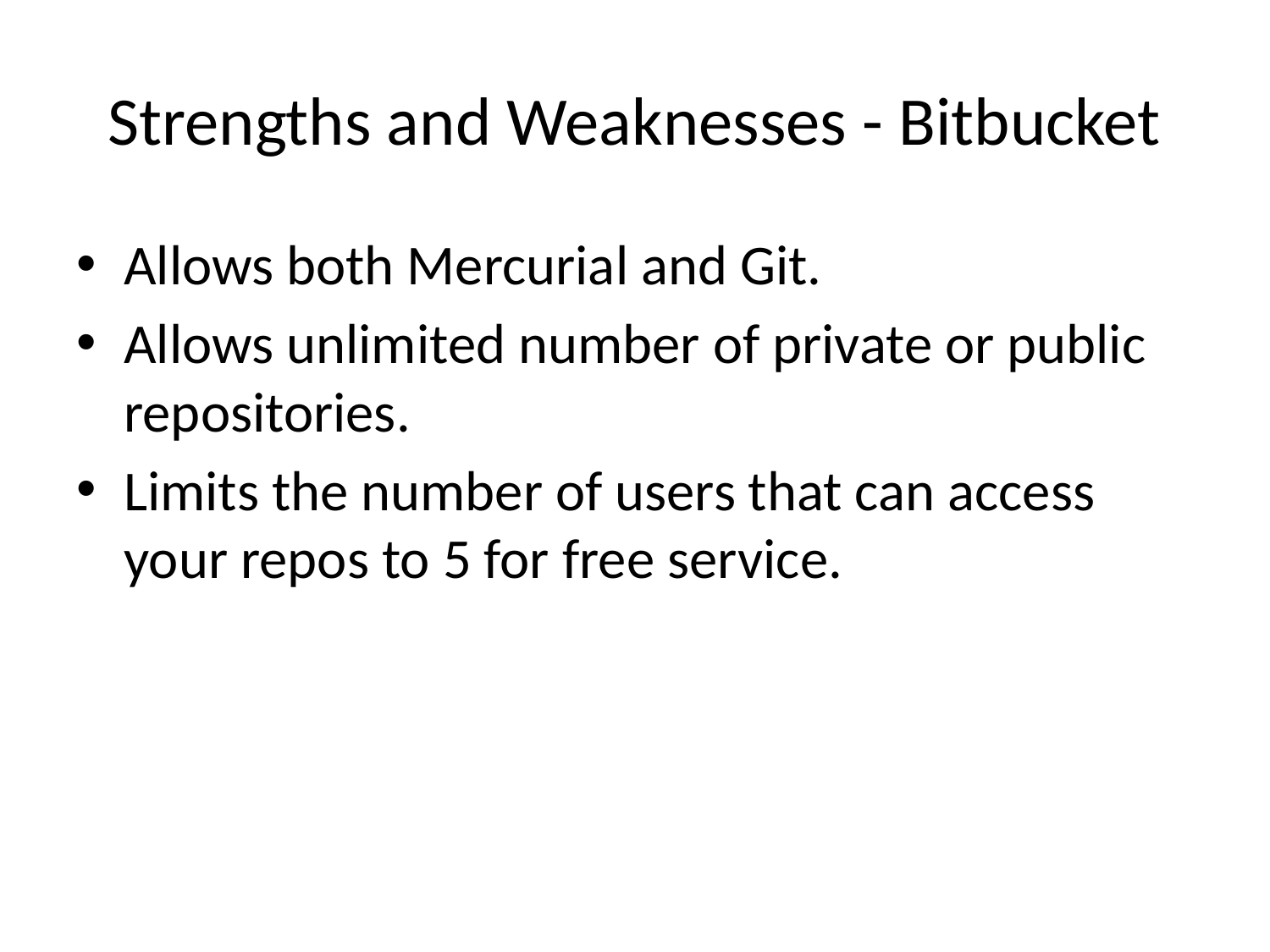

# Strengths and Weaknesses - Bitbucket
Allows both Mercurial and Git.
Allows unlimited number of private or public repositories.
Limits the number of users that can access your repos to 5 for free service.